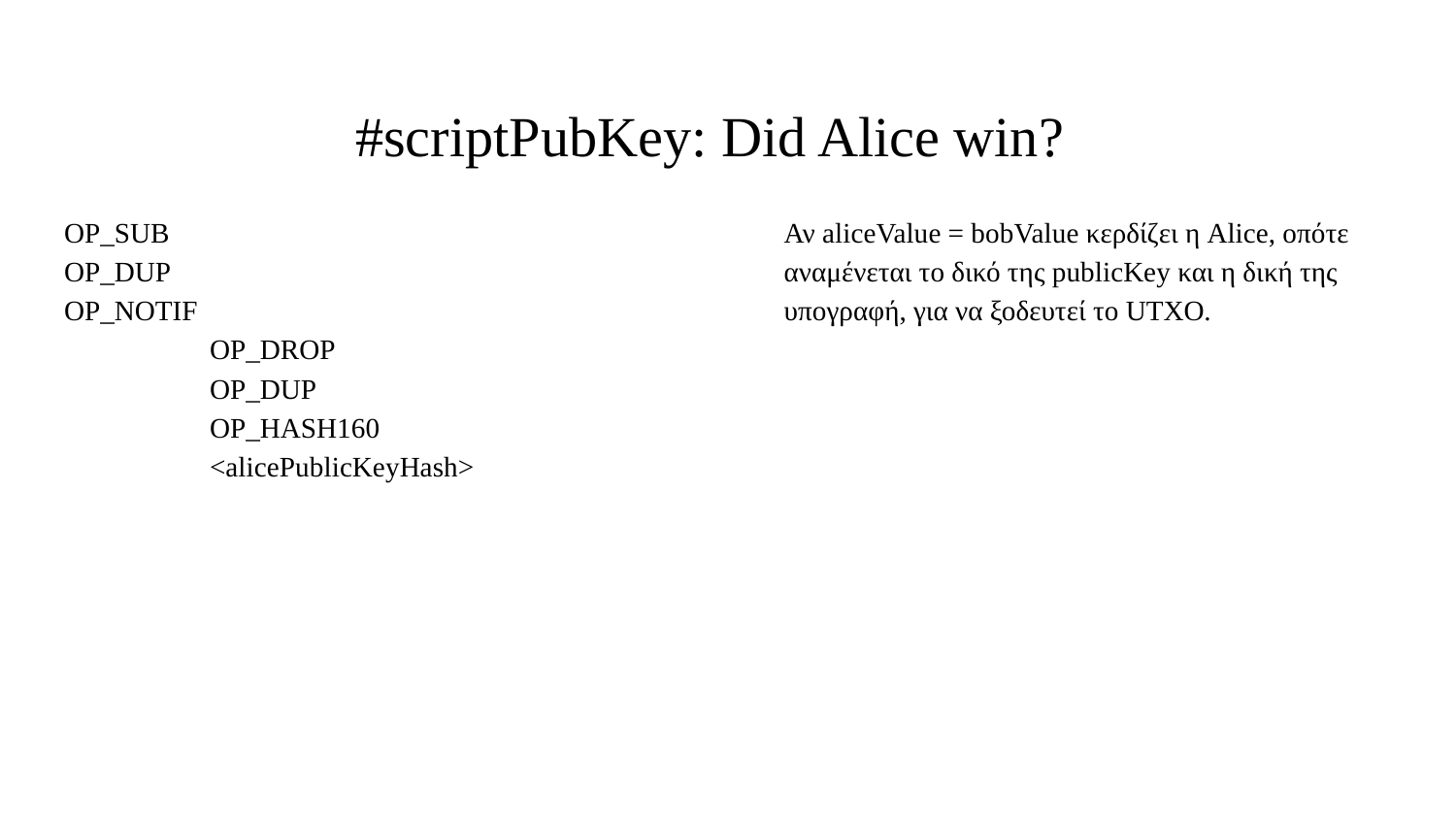

# #scriptPubKey: Did Alice win?
OP_SUB
OP_DUP
OP_NOTIF
	OP_DROP
	OP_DUP
	OP_HASH160
	<alicePublicKeyHash>

Αν aliceValue = bobValue κερδίζει η Alice, οπότε αναμένεται το δικό της publicKey και η δική της υπογραφή, για να ξοδευτεί το UTXO.